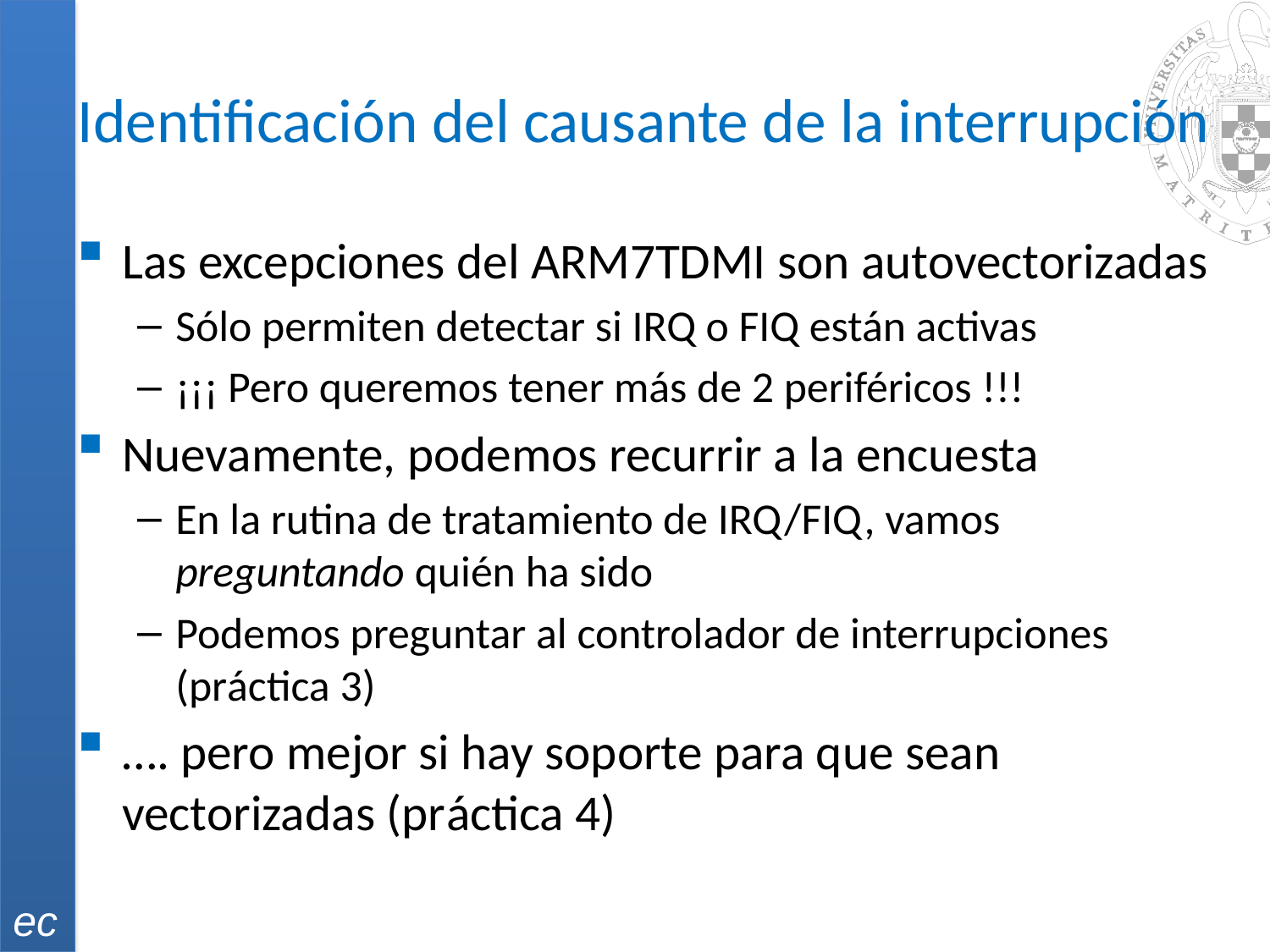

# Identificación del causante de la interrupción
Las excepciones del ARM7TDMI son autovectorizadas
Sólo permiten detectar si IRQ o FIQ están activas
¡¡¡ Pero queremos tener más de 2 periféricos !!!
Nuevamente, podemos recurrir a la encuesta
En la rutina de tratamiento de IRQ/FIQ, vamos preguntando quién ha sido
Podemos preguntar al controlador de interrupciones (práctica 3)
…. pero mejor si hay soporte para que sean vectorizadas (práctica 4)